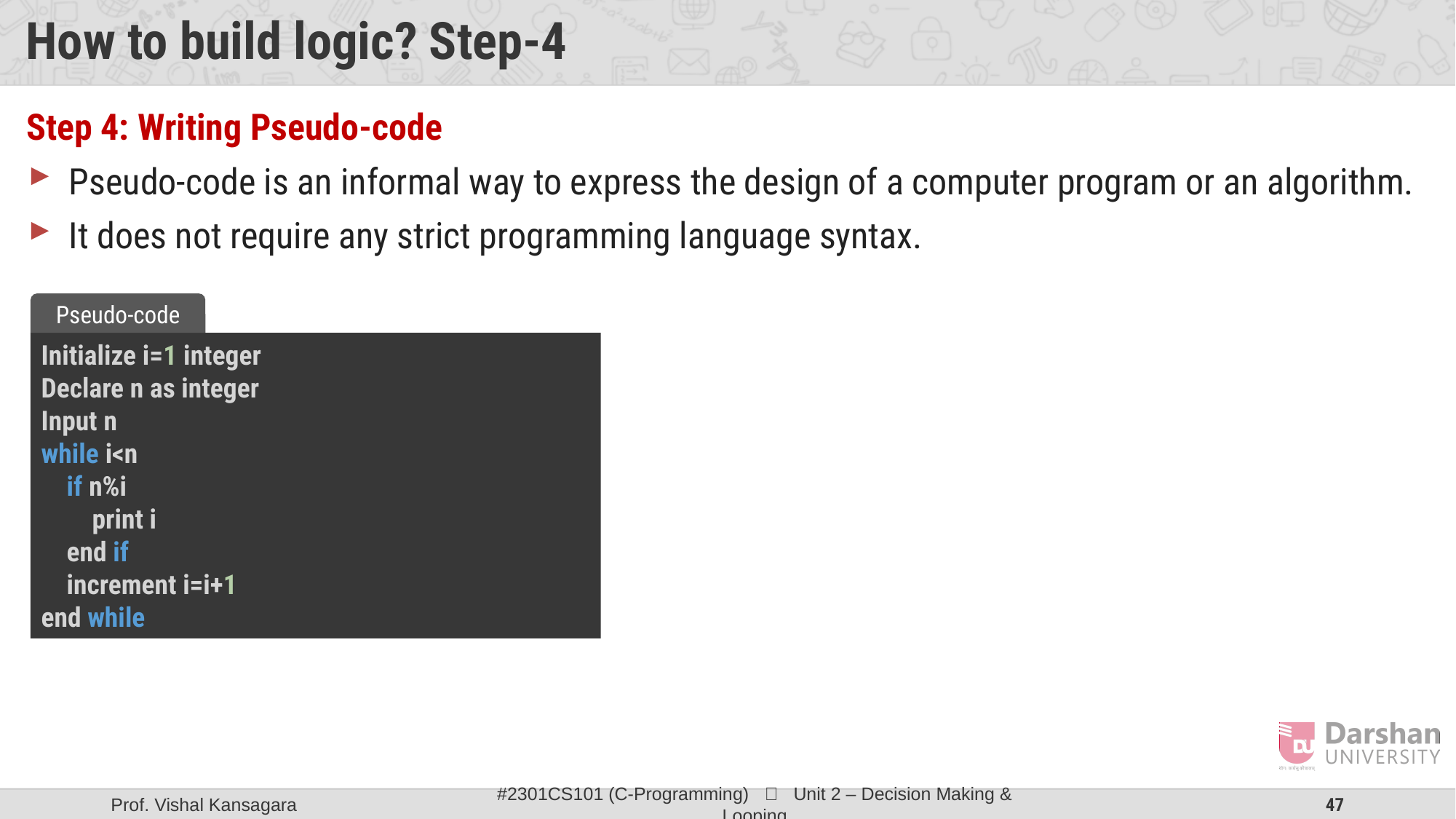

# How to build logic? Step-4
Step 4: Writing Pseudo-code
Pseudo-code is an informal way to express the design of a computer program or an algorithm.
It does not require any strict programming language syntax.

Pseudo-code
Initialize i=1 integer
Declare n as integer
Input n
while i<n
    if n%i
        print i
    end if
    increment i=i+1
end while